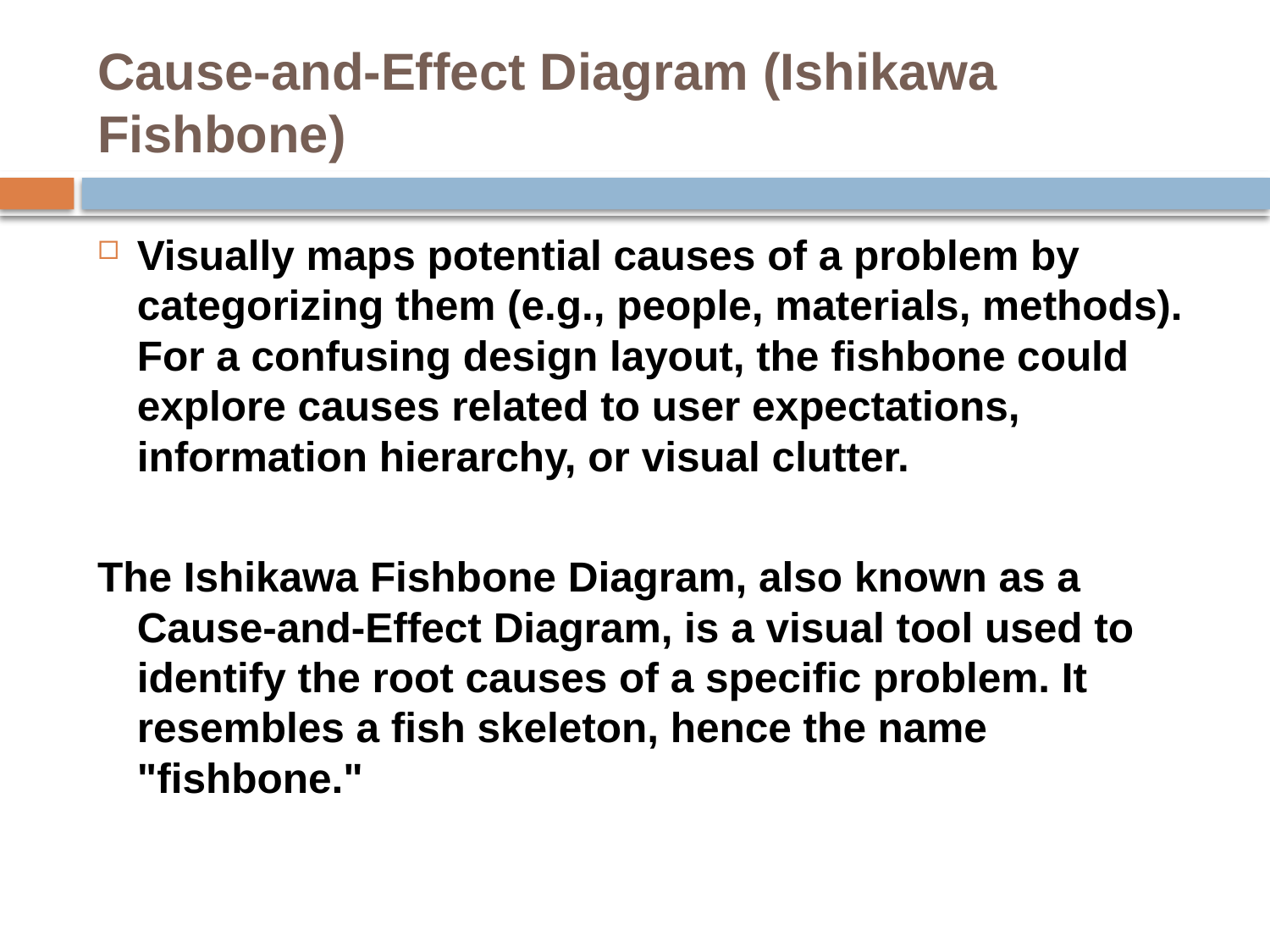

# Cause-and-Effect Diagram (Ishikawa Fishbone)
Visually maps potential causes of a problem by categorizing them (e.g., people, materials, methods). For a confusing design layout, the fishbone could explore causes related to user expectations, information hierarchy, or visual clutter.

The Ishikawa Fishbone Diagram, also known as a Cause-and-Effect Diagram, is a visual tool used to identify the root causes of a specific problem. It resembles a fish skeleton, hence the name "fishbone."